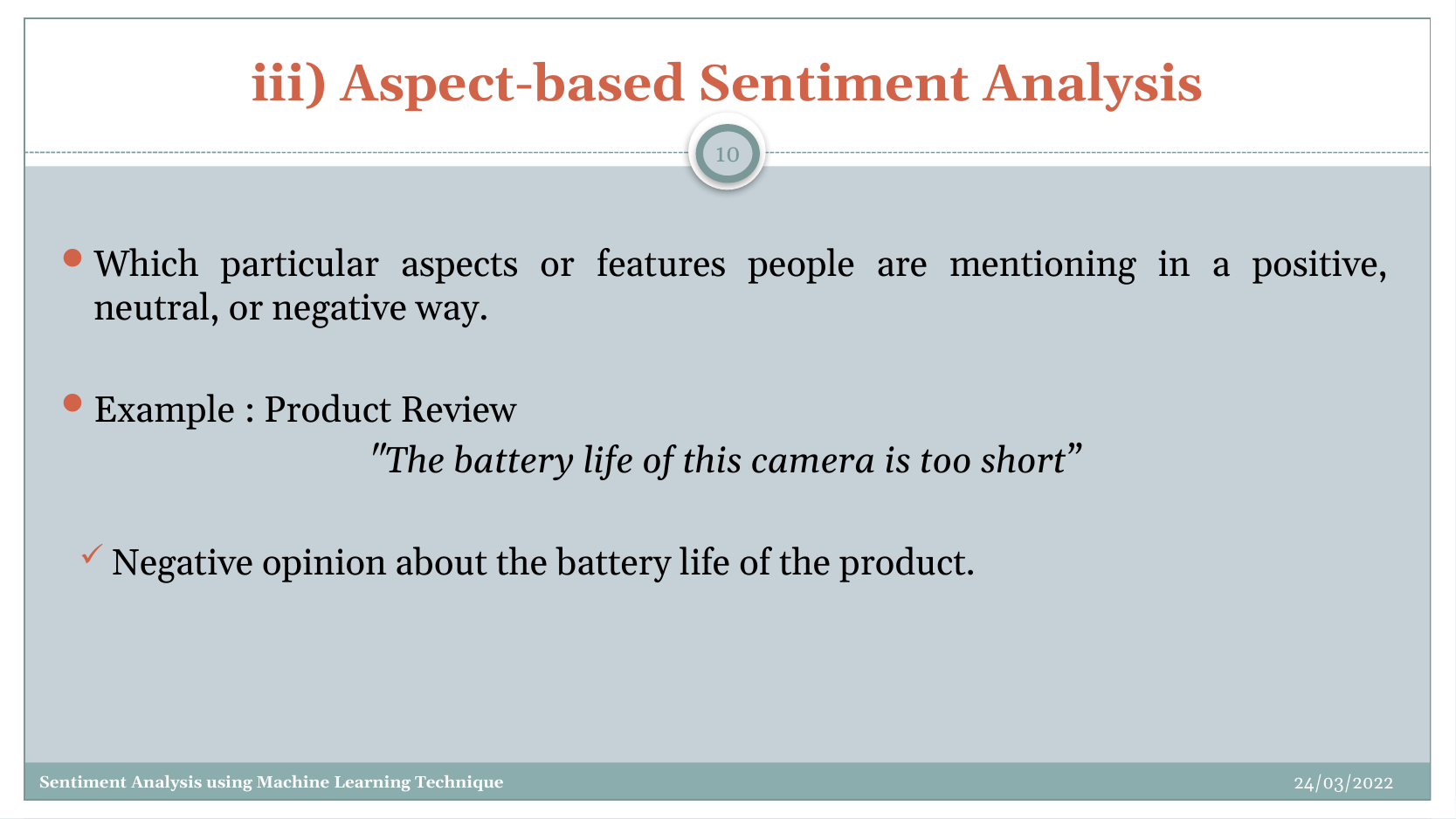

# iii) Aspect-based Sentiment Analysis
10

Which particular aspects or features people are mentioning in a positive, neutral, or negative way.

Example : Product Review
"The battery life of this camera is too short”

Negative opinion about the battery life of the product.
24/03/2022
Sentiment Analysis using Machine Learning Technique